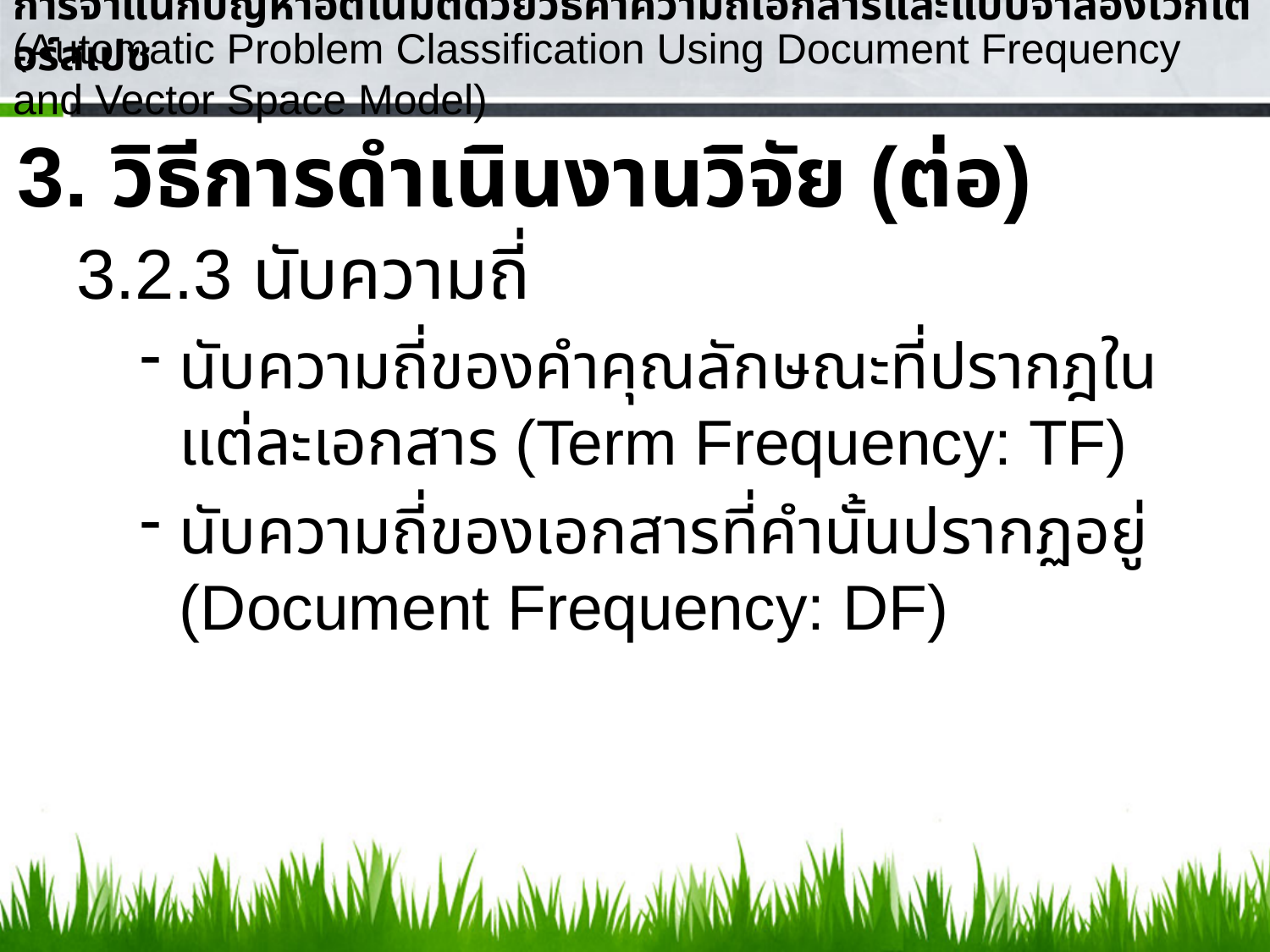

การจำแนกปัญหาอัตโนมัติด้วยวิธีค่าความถี่เอกสารและแบบจำลองเวกเตอร์สเปซ
(Automatic Problem Classification Using Document Frequency and Vector Space Model)
3. วิธีการดำเนินงานวิจัย (ต่อ)
3.2.3 นับความถี่
นับความถี่ของคำคุณลักษณะที่ปรากฎในแต่ละเอกสาร (Term Frequency: TF)
นับความถี่ของเอกสารที่คำนั้นปรากฏอยู่ (Document Frequency: DF)